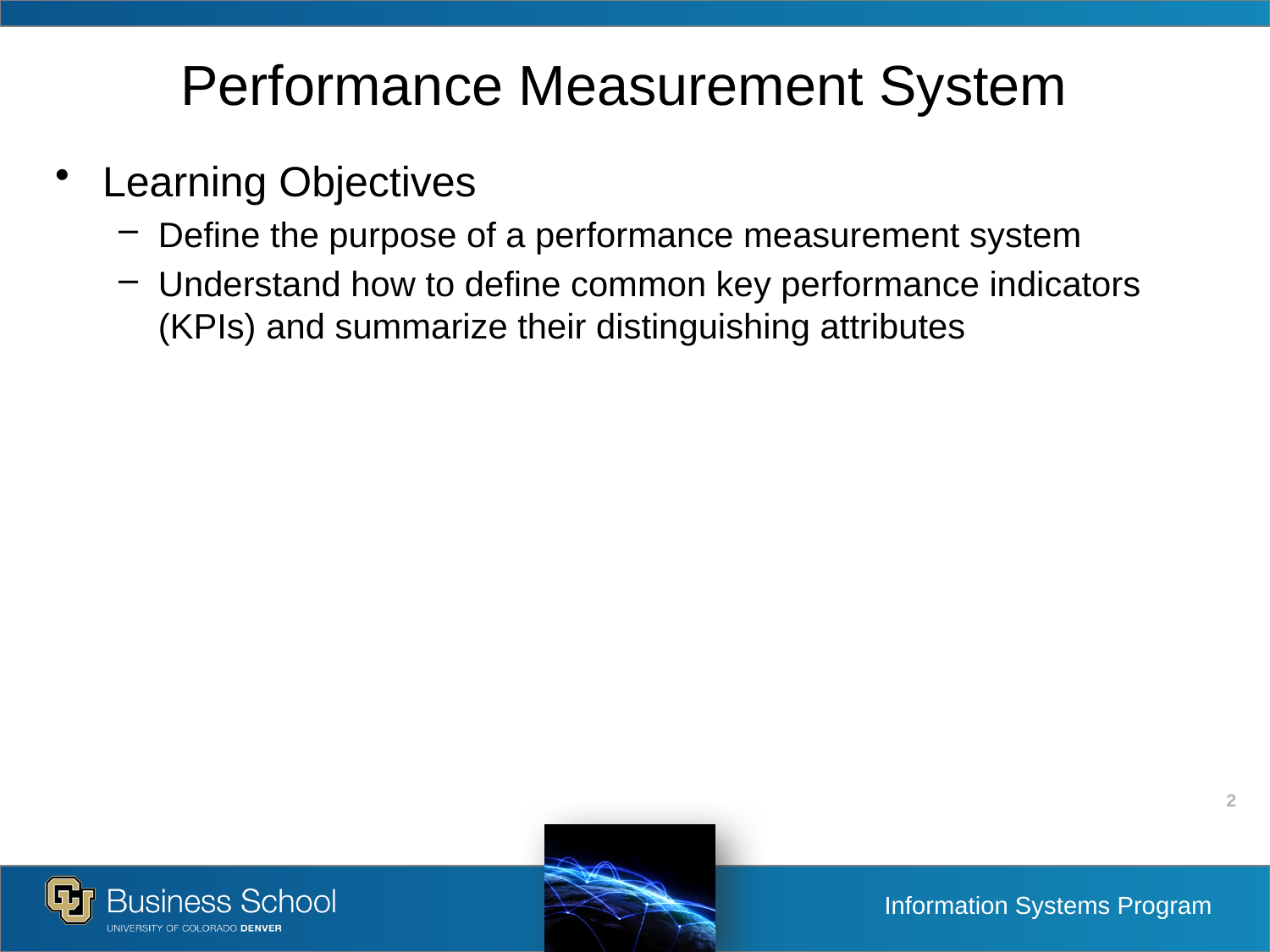

# Performance Measurement System
Learning Objectives
Define the purpose of a performance measurement system
Understand how to define common key performance indicators (KPIs) and summarize their distinguishing attributes